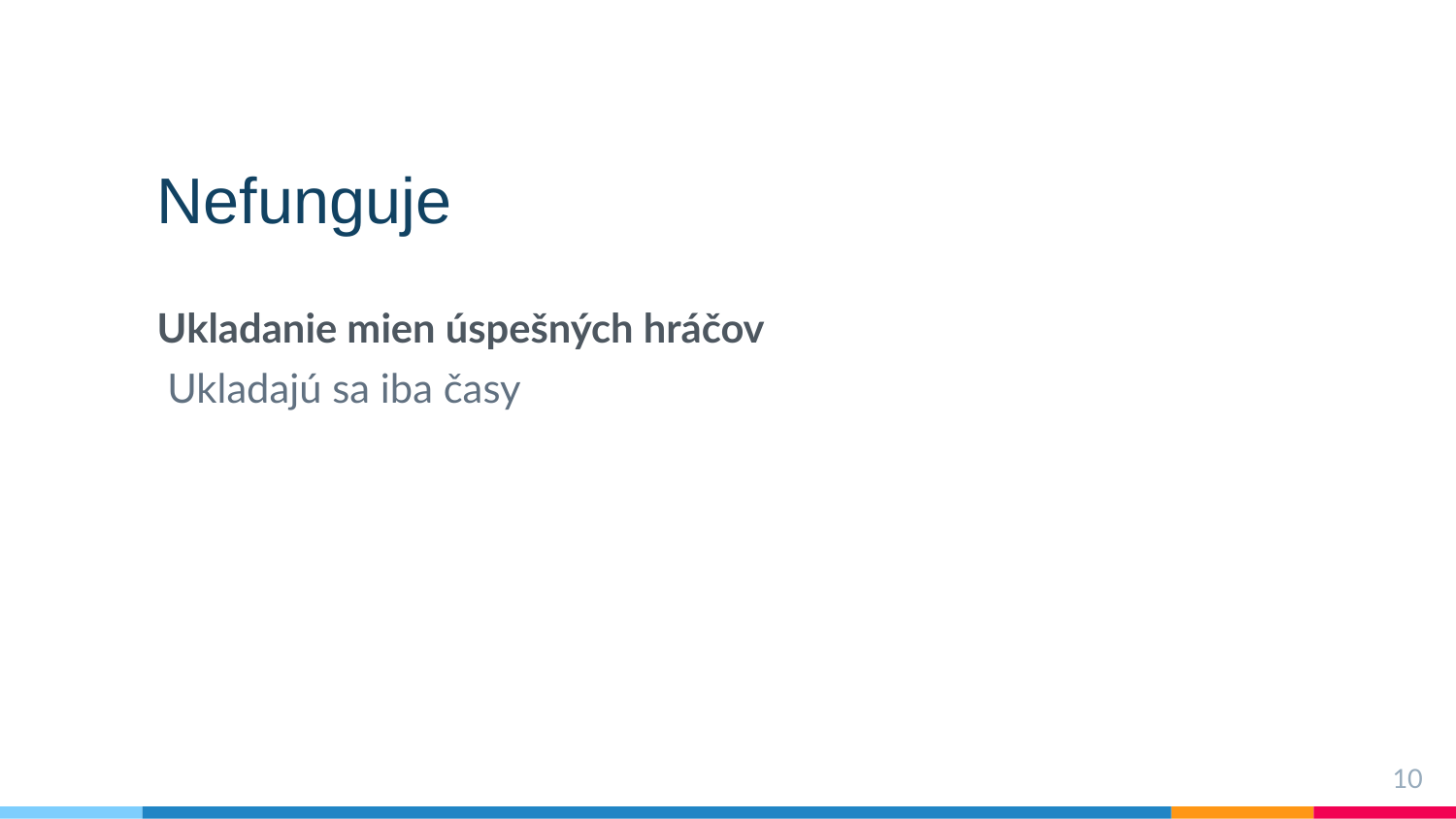

# Nefunguje
Ukladanie mien úspešných hráčov
 Ukladajú sa iba časy
10